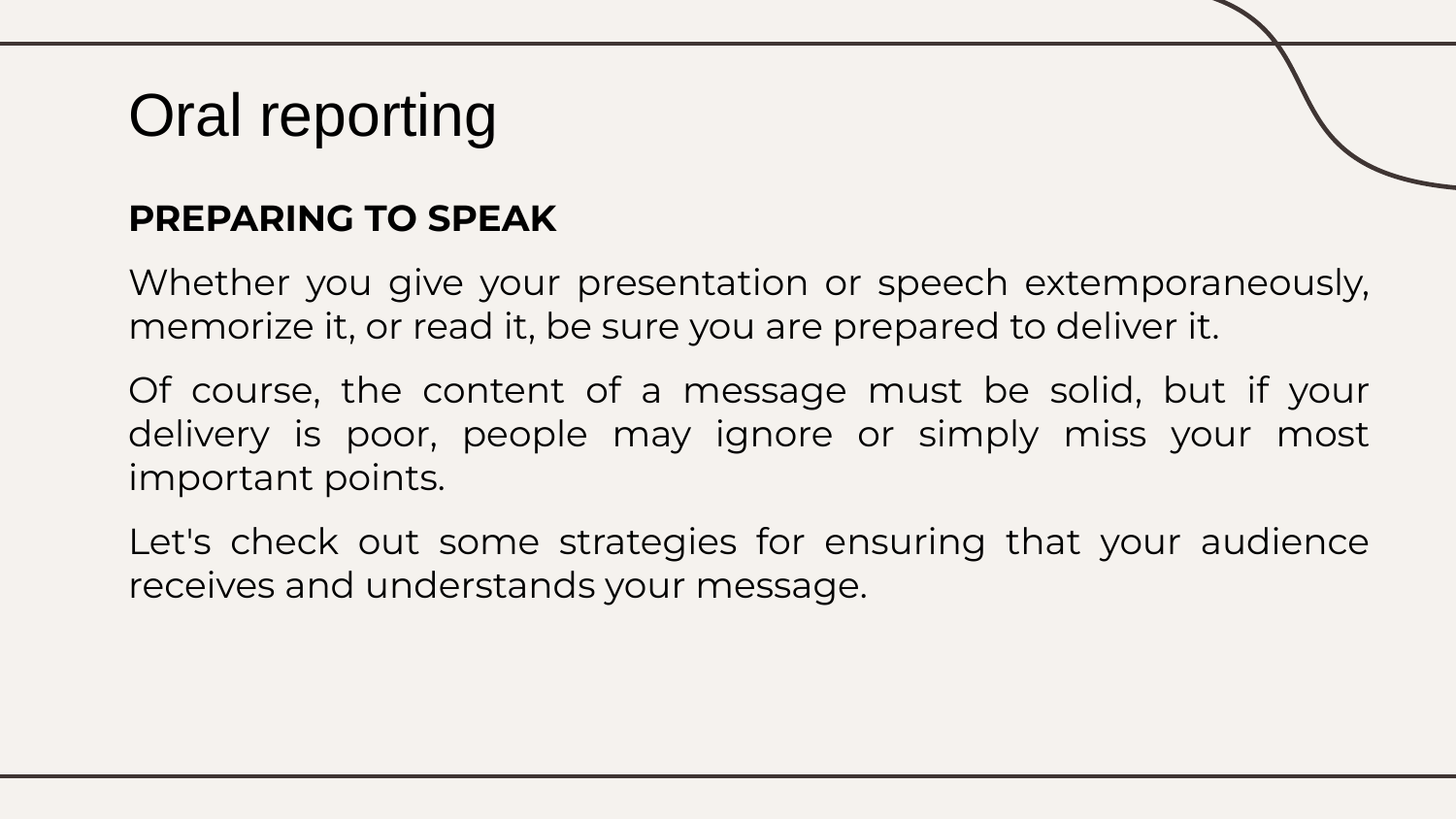

# Oral reporting
PREPARING TO SPEAK
Whether you give your presentation or speech extemporaneously, memorize it, or read it, be sure you are prepared to deliver it.
Of course, the content of a message must be solid, but if your delivery is poor, people may ignore or simply miss your most important points.
Let's check out some strategies for ensuring that your audience receives and understands your message.